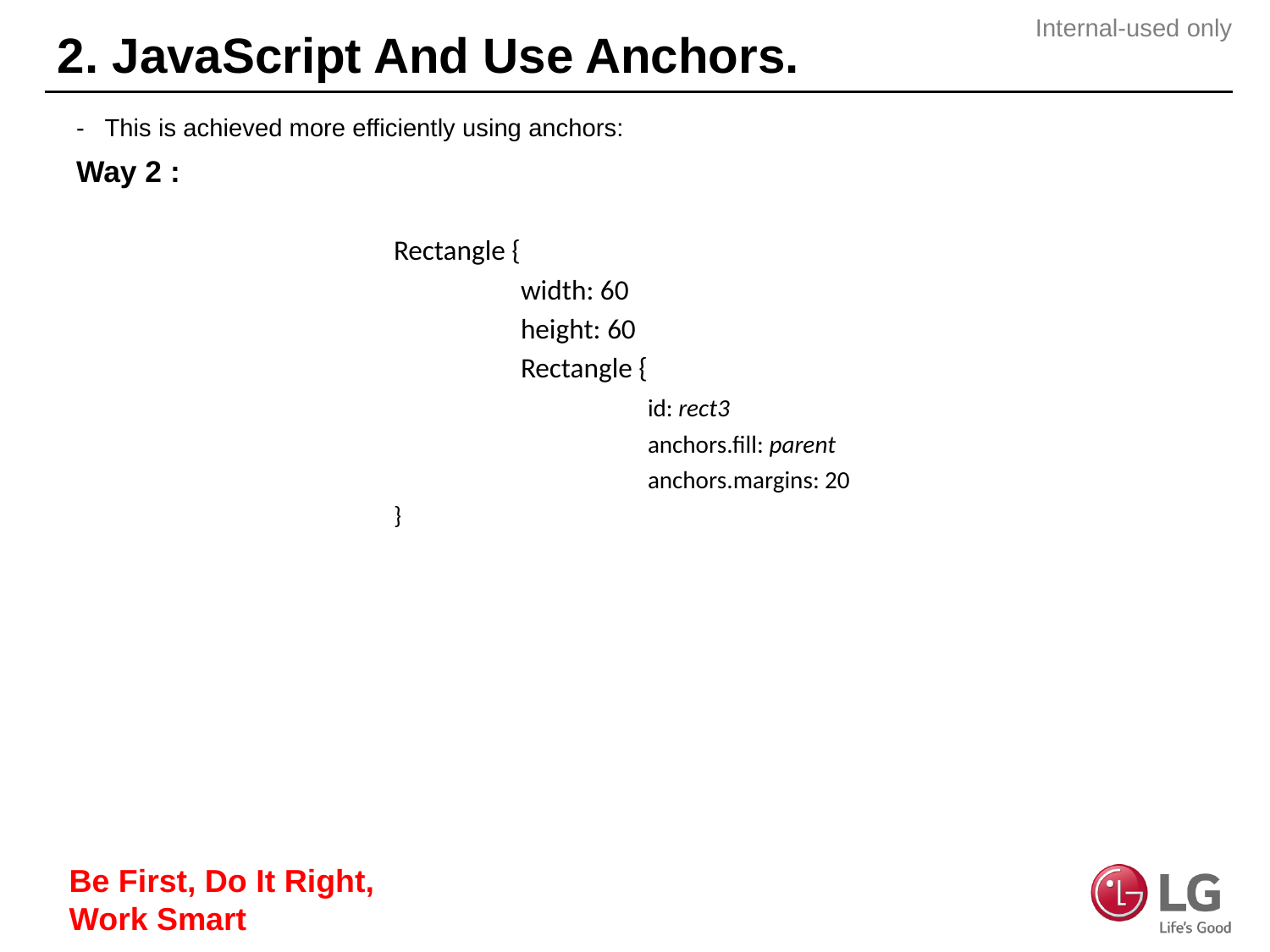

# 2. JavaScript And Use Anchors.
-   This is achieved more efficiently using anchors:
Way 2 :

Rectangle {
	width: 60
	height: 60
	Rectangle {
		id: rect3
		anchors.fill: parent
		anchors.margins: 20
}